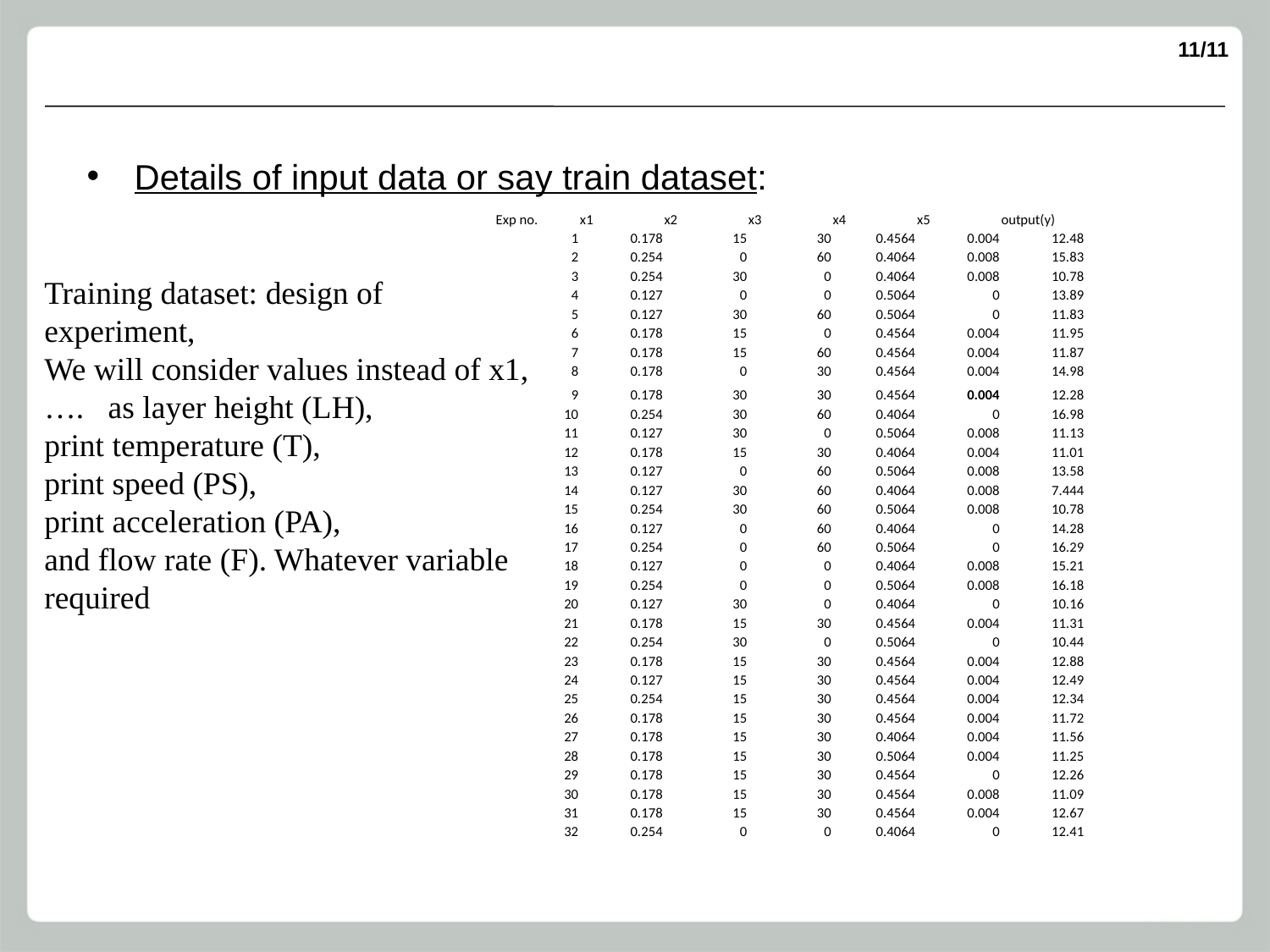

Details of input data or say train dataset:
| Exp no. | x1 | x2 | x3 | x4 | x5 | output(y) |
| --- | --- | --- | --- | --- | --- | --- |
| 1 | 0.178 | 15 | 30 | 0.4564 | 0.004 | 12.48 |
| 2 | 0.254 | 0 | 60 | 0.4064 | 0.008 | 15.83 |
| 3 | 0.254 | 30 | 0 | 0.4064 | 0.008 | 10.78 |
| 4 | 0.127 | 0 | 0 | 0.5064 | 0 | 13.89 |
| 5 | 0.127 | 30 | 60 | 0.5064 | 0 | 11.83 |
| 6 | 0.178 | 15 | 0 | 0.4564 | 0.004 | 11.95 |
| 7 | 0.178 | 15 | 60 | 0.4564 | 0.004 | 11.87 |
| 8 | 0.178 | 0 | 30 | 0.4564 | 0.004 | 14.98 |
| 9 | 0.178 | 30 | 30 | 0.4564 | 0.004 | 12.28 |
| 10 | 0.254 | 30 | 60 | 0.4064 | 0 | 16.98 |
| 11 | 0.127 | 30 | 0 | 0.5064 | 0.008 | 11.13 |
| 12 | 0.178 | 15 | 30 | 0.4064 | 0.004 | 11.01 |
| 13 | 0.127 | 0 | 60 | 0.5064 | 0.008 | 13.58 |
| 14 | 0.127 | 30 | 60 | 0.4064 | 0.008 | 7.444 |
| 15 | 0.254 | 30 | 60 | 0.5064 | 0.008 | 10.78 |
| 16 | 0.127 | 0 | 60 | 0.4064 | 0 | 14.28 |
| 17 | 0.254 | 0 | 60 | 0.5064 | 0 | 16.29 |
| 18 | 0.127 | 0 | 0 | 0.4064 | 0.008 | 15.21 |
| 19 | 0.254 | 0 | 0 | 0.5064 | 0.008 | 16.18 |
| 20 | 0.127 | 30 | 0 | 0.4064 | 0 | 10.16 |
| 21 | 0.178 | 15 | 30 | 0.4564 | 0.004 | 11.31 |
| 22 | 0.254 | 30 | 0 | 0.5064 | 0 | 10.44 |
| 23 | 0.178 | 15 | 30 | 0.4564 | 0.004 | 12.88 |
| 24 | 0.127 | 15 | 30 | 0.4564 | 0.004 | 12.49 |
| 25 | 0.254 | 15 | 30 | 0.4564 | 0.004 | 12.34 |
| 26 | 0.178 | 15 | 30 | 0.4564 | 0.004 | 11.72 |
| 27 | 0.178 | 15 | 30 | 0.4064 | 0.004 | 11.56 |
| 28 | 0.178 | 15 | 30 | 0.5064 | 0.004 | 11.25 |
| 29 | 0.178 | 15 | 30 | 0.4564 | 0 | 12.26 |
| 30 | 0.178 | 15 | 30 | 0.4564 | 0.008 | 11.09 |
| 31 | 0.178 | 15 | 30 | 0.4564 | 0.004 | 12.67 |
| 32 | 0.254 | 0 | 0 | 0.4064 | 0 | 12.41 |
Training dataset: design of
experiment,
We will consider values instead of x1,….   as layer height (LH),
print temperature (T),
print speed (PS),
print acceleration (PA),
and flow rate (F). Whatever variable required